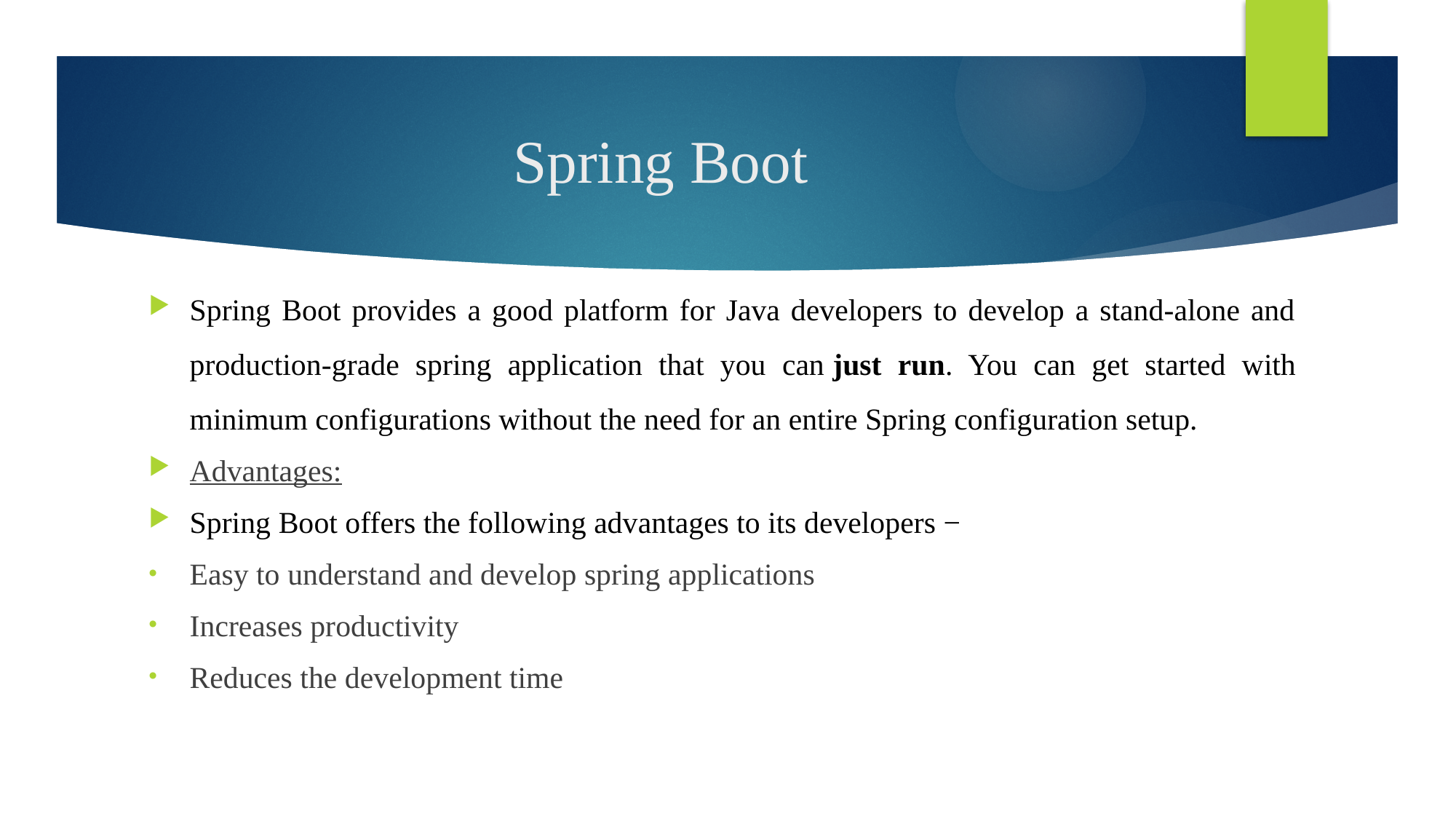

# Spring Boot
Spring Boot provides a good platform for Java developers to develop a stand-alone and production-grade spring application that you can just run. You can get started with minimum configurations without the need for an entire Spring configuration setup.
Advantages:
Spring Boot offers the following advantages to its developers −
Easy to understand and develop spring applications
Increases productivity
Reduces the development time